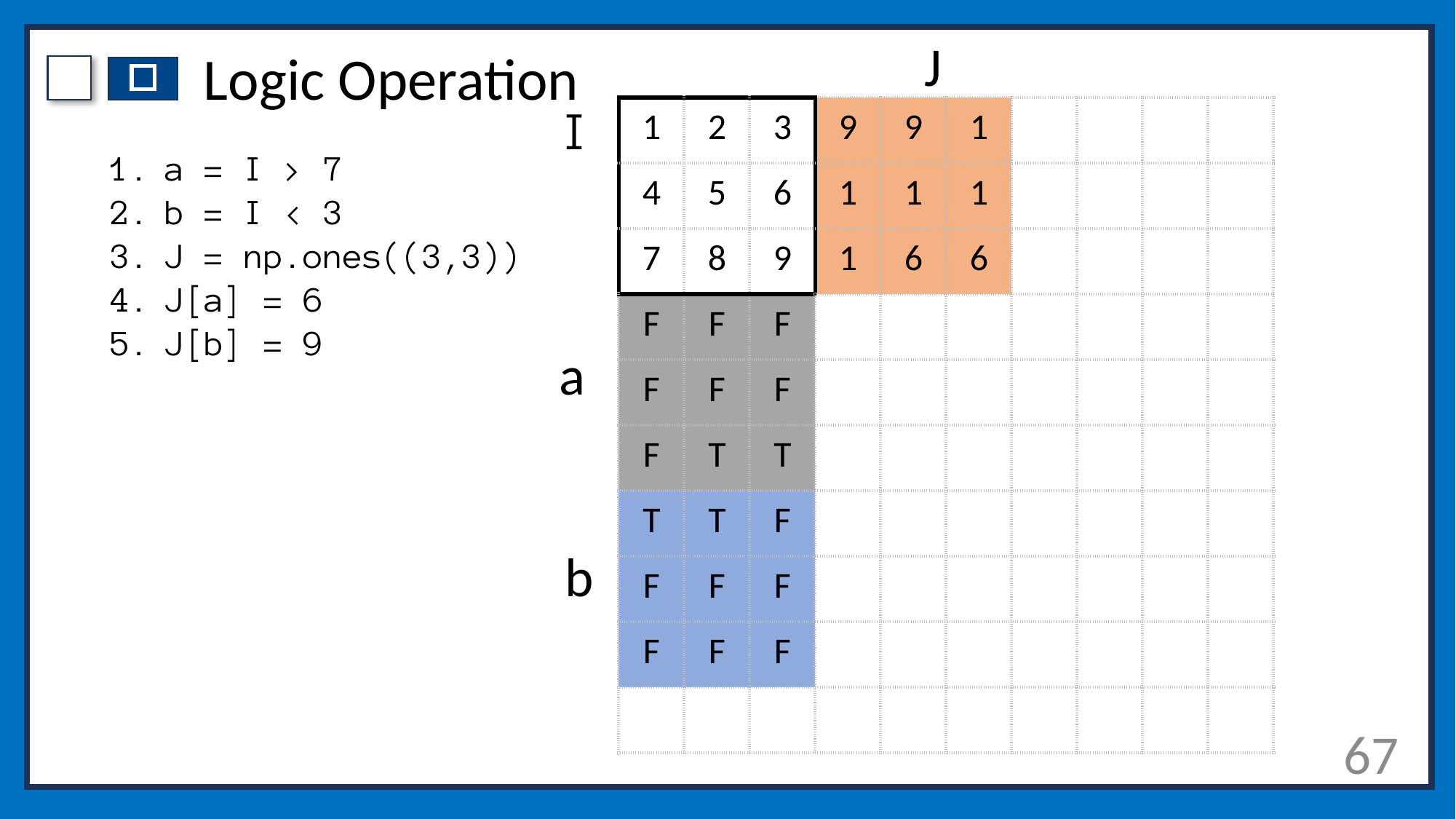

J
# Logic Operation
I
| 1 | 2 | 3 | 9 | 9 | 1 |  |  |  |  |
| --- | --- | --- | --- | --- | --- | --- | --- | --- | --- |
| 4 | 5 | 6 | 1 | 1 | 1 |  |  |  |  |
| 7 | 8 | 9 | 1 | 6 | 6 |  |  |  |  |
| F | F | F |  |  |  |  |  |  |  |
| F | F | F |  |  |  |  |  |  |  |
| F | T | T |  |  |  |  |  |  |  |
| T | T | F |  |  |  |  |  |  |  |
| F | F | F |  |  |  |  |  |  |  |
| F | F | F |  |  |  |  |  |  |  |
|  |  |  |  |  |  |  |  |  |  |
a = I > 7
b = I < 3
J = np.ones((3,3))
J[a] = 6
J[b] = 9
a
b
67